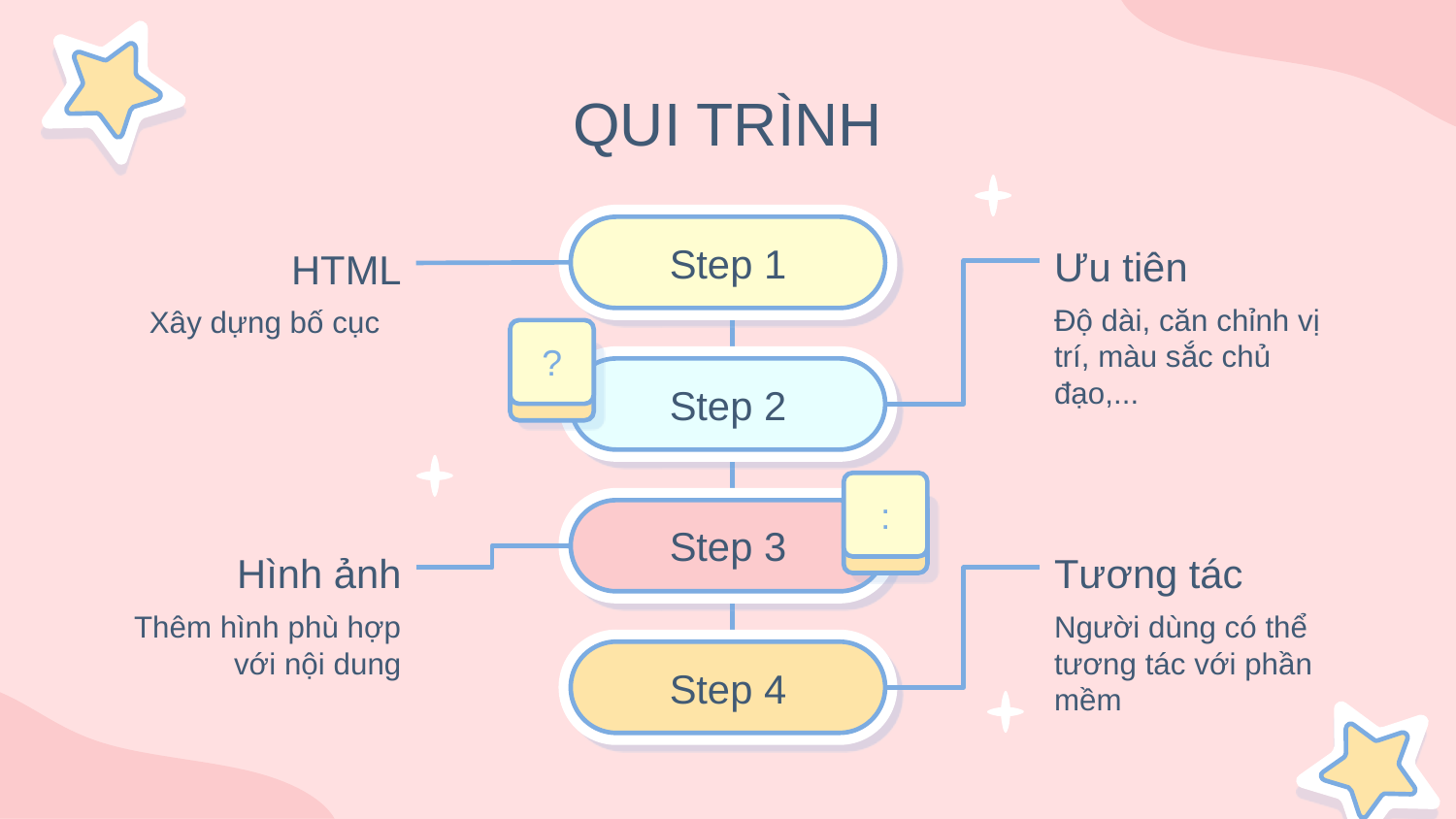

# QUI TRÌNH

Ưu tiên
Độ dài, căn chỉnh vị trí, màu sắc chủ đạo,...

Step 1
HTML
Xây dựng bố cục

?

Step 2

:

Step 3
Hình ảnh
Thêm hình phù hợp với nội dung

Tương tác
Người dùng có thể tương tác với phần mềm

Step 4